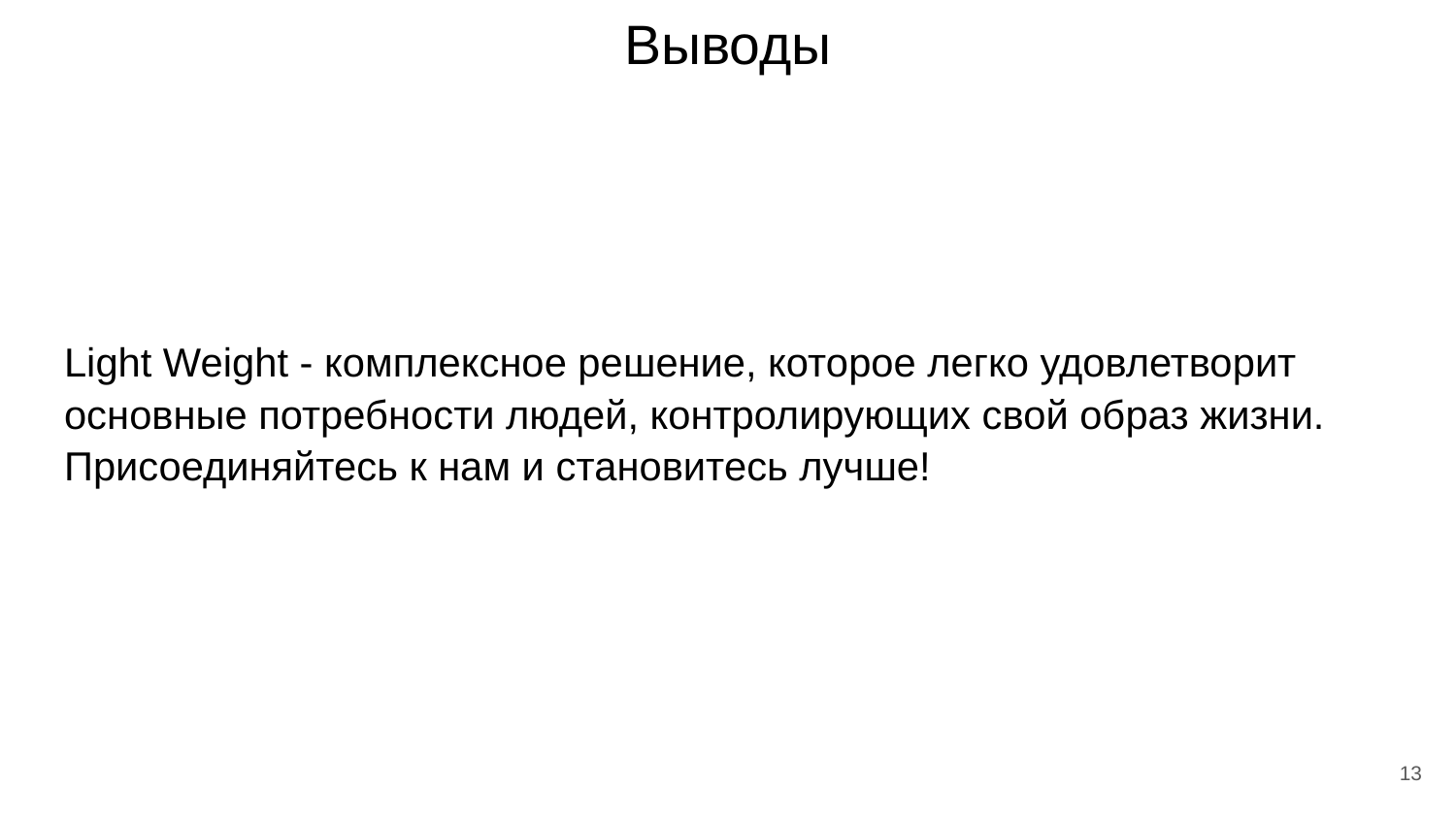

# Выводы

Light Weight - комплексное решение, которое легко удовлетворит основные потребности людей, контролирующих свой образ жизни. Присоединяйтесь к нам и становитесь лучше!
13